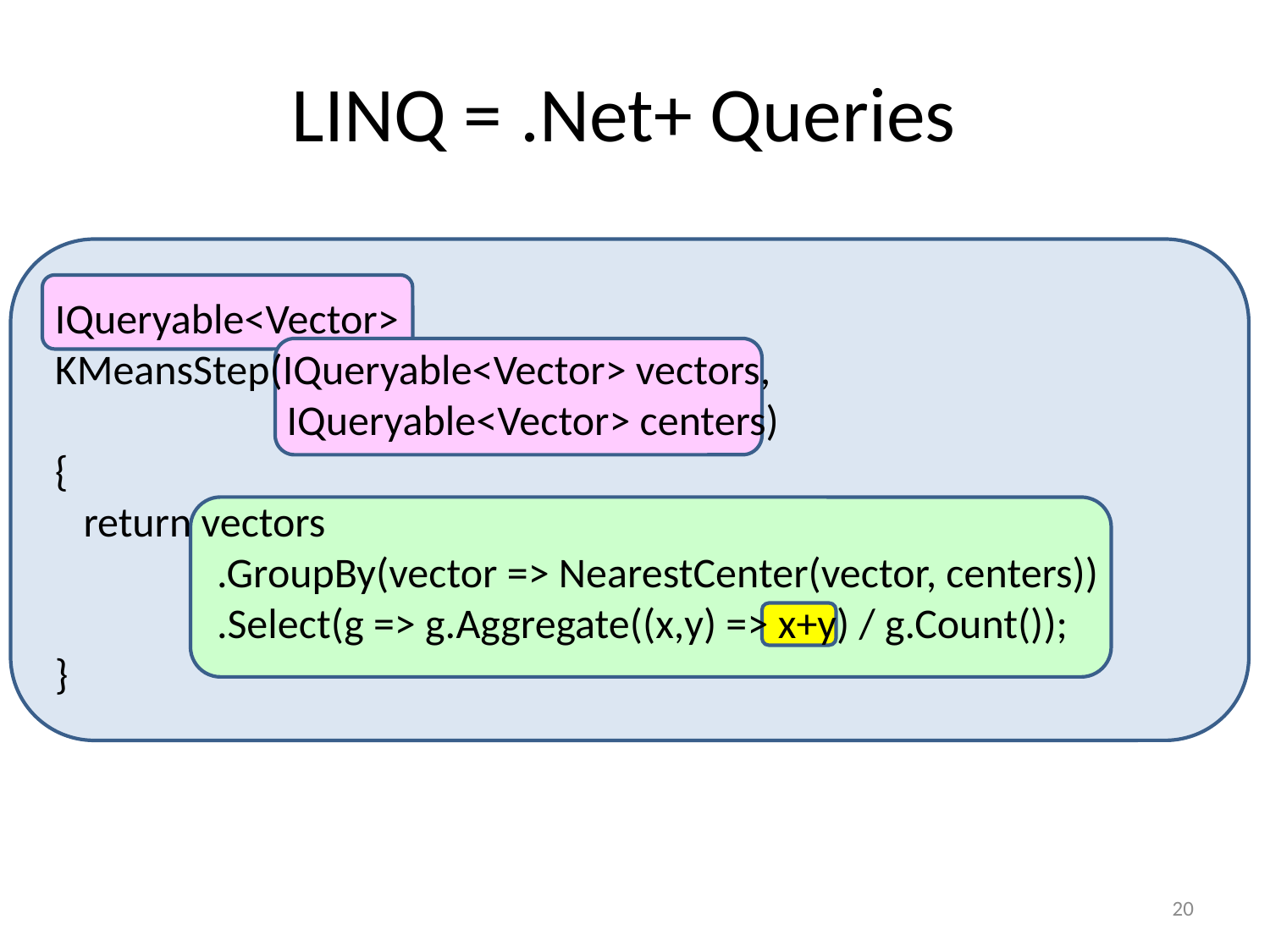

LINQ = .Net+ Queries

IQueryable<Vector>
KMeansStep(IQueryable<Vector> vectors,
	           IQueryable<Vector> centers)
{
   return vectors
                 .GroupBy(vector => NearestCenter(vector, centers))
                 .Select(g => g.Aggregate((x,y) => x+y) / g.Count());
}

20